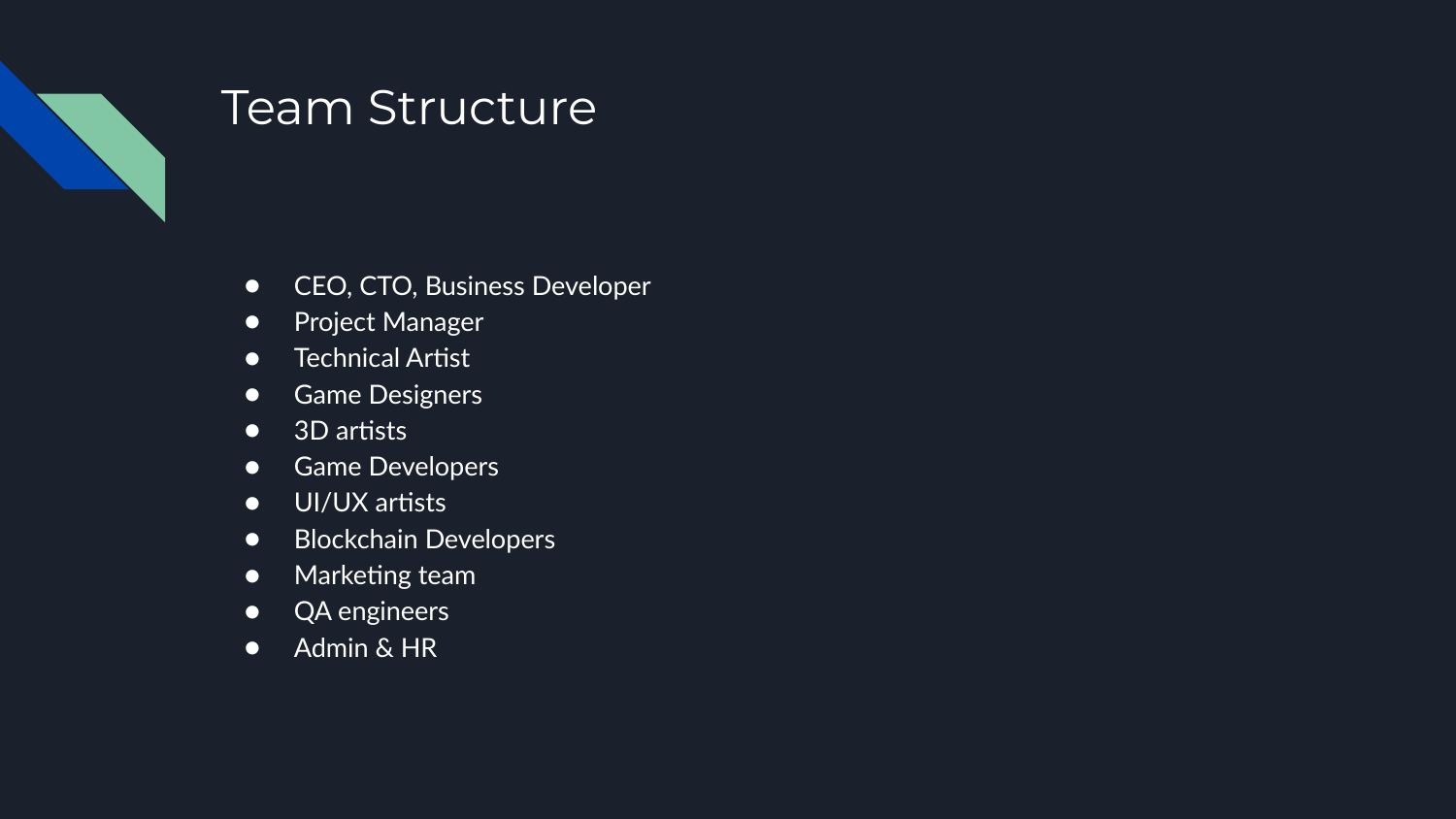

# Team Structure
CEO, CTO, Business Developer
Project Manager
Technical Artist
Game Designers
3D artists
Game Developers
UI/UX artists
Blockchain Developers
Marketing team
QA engineers
Admin & HR